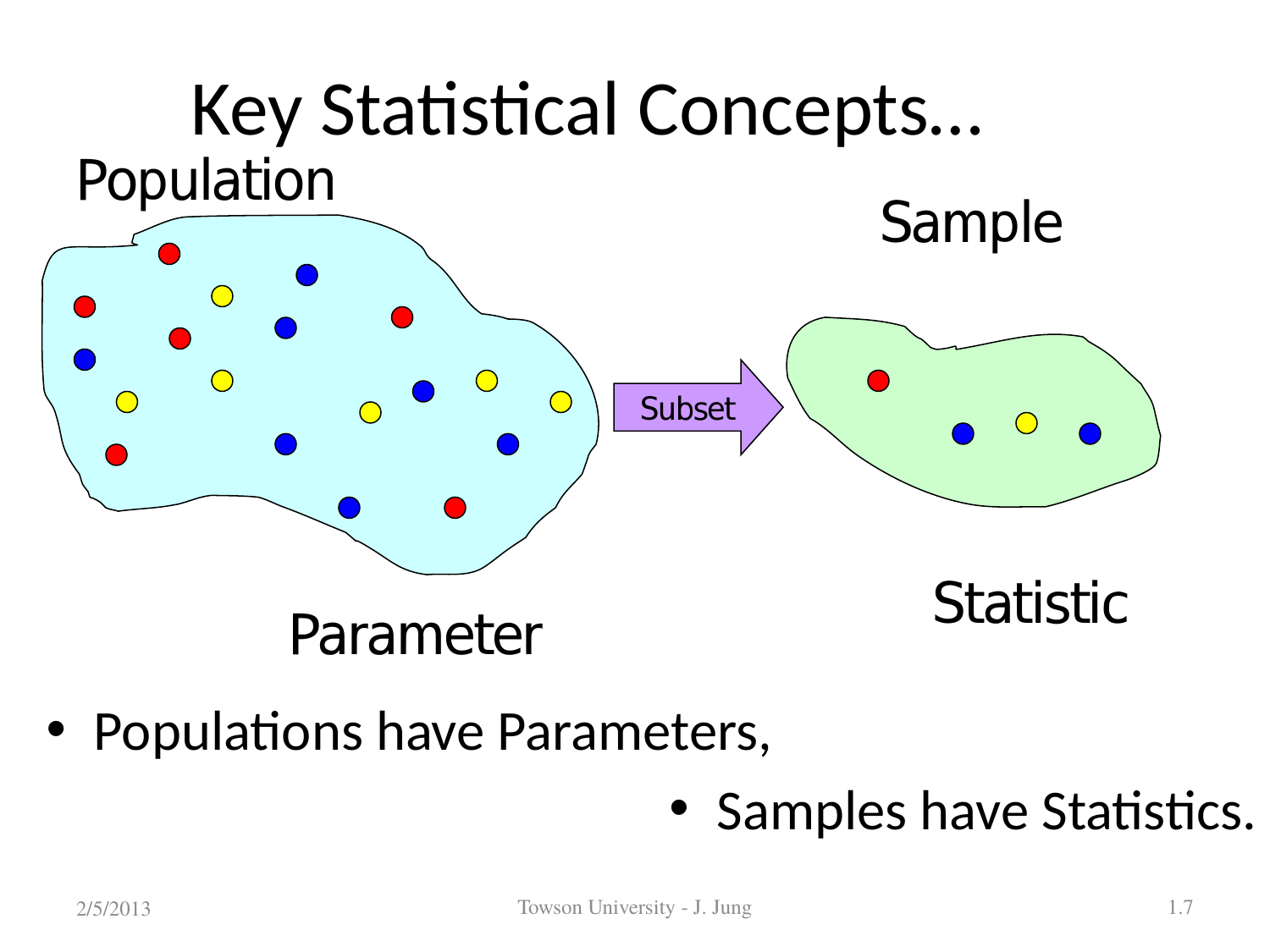

# Key Statistical Concepts…
Population
Sample

Subset

Statistic
Parameter
Populations have Parameters,
Samples have Statistics.
2/5/2013
Towson University - J. Jung
1.7